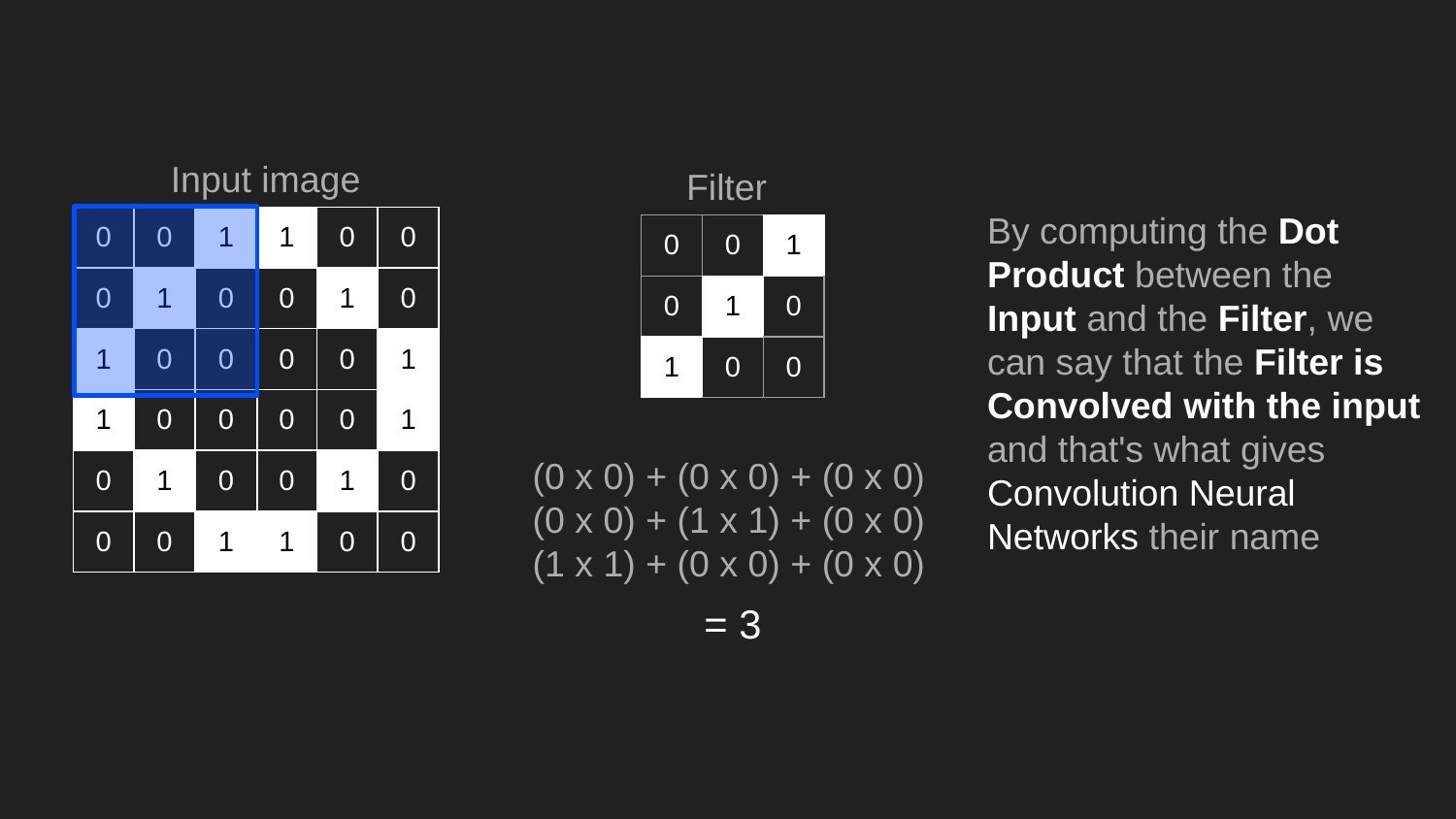

Input image
Filter
By computing the Dot Product between the Input and the Filter, we can say that the Filter is Convolved with the input and that's what gives Convolution Neural Networks their name

| 0 | 0 | 1 | 1 | 0 | 0 |
| --- | --- | --- | --- | --- | --- |
| 0 | 1 | 0 | 0 | 1 | 0 |
| 1 | 0 | 0 | 0 | 0 | 1 |
| 1 | 0 | 0 | 0 | 0 | 1 |
| 0 | 1 | 0 | 0 | 1 | 0 |
| 0 | 0 | 1 | 1 | 0 | 0 |
| 0 | 0 | 1 |
| --- | --- | --- |
| 0 | 1 | 0 |
| 1 | 0 | 0 |
(0 x 0) + (0 x 0) + (0 x 0)
(0 x 0) + (1 x 1) + (0 x 0)
(1 x 1) + (0 x 0) + (0 x 0)
= 3